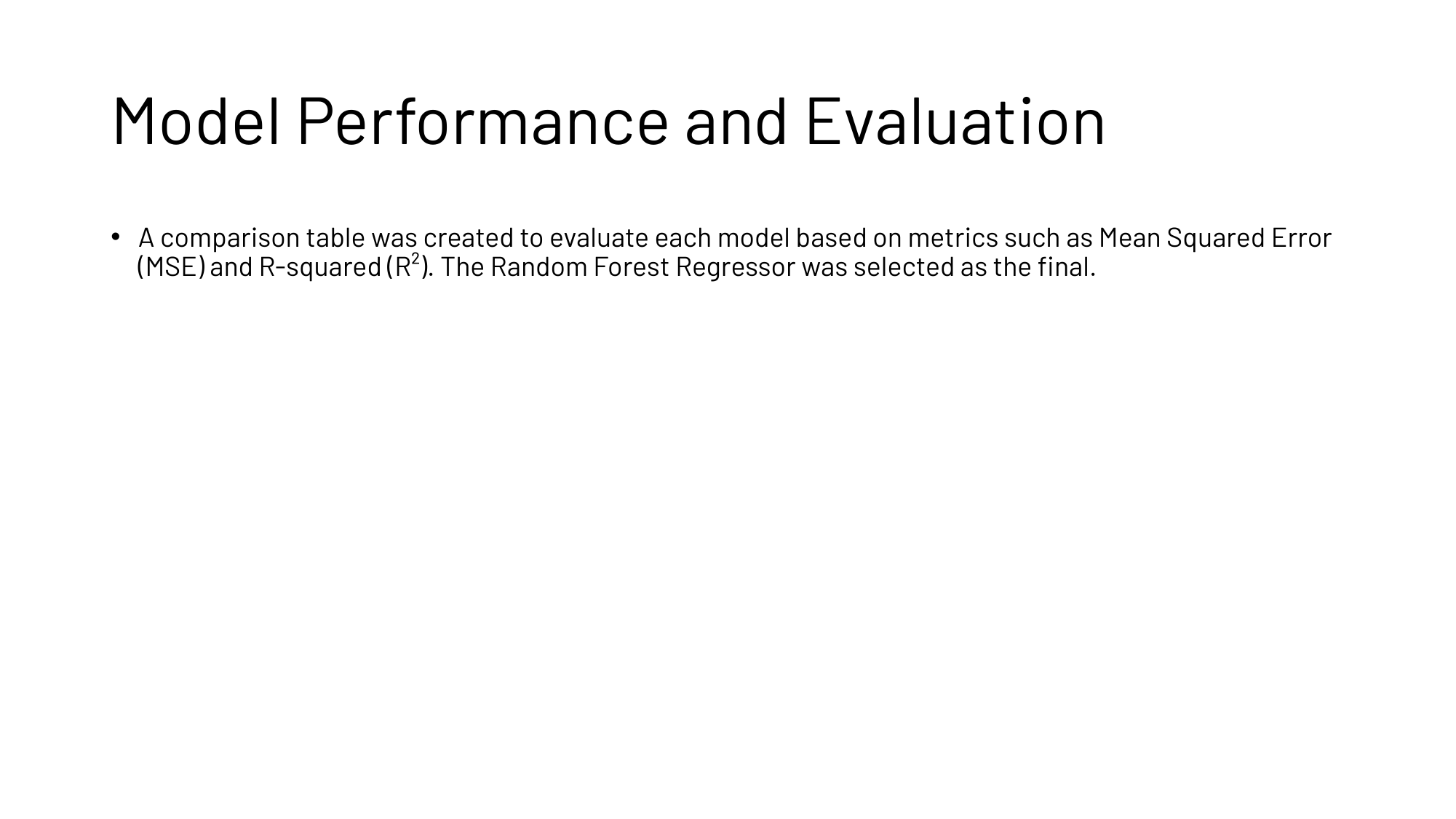

# Model Performance and Evaluation
A comparison table was created to evaluate each model based on metrics such as Mean Squared Error (MSE) and R-squared (R²). The Random Forest Regressor was selected as the final.